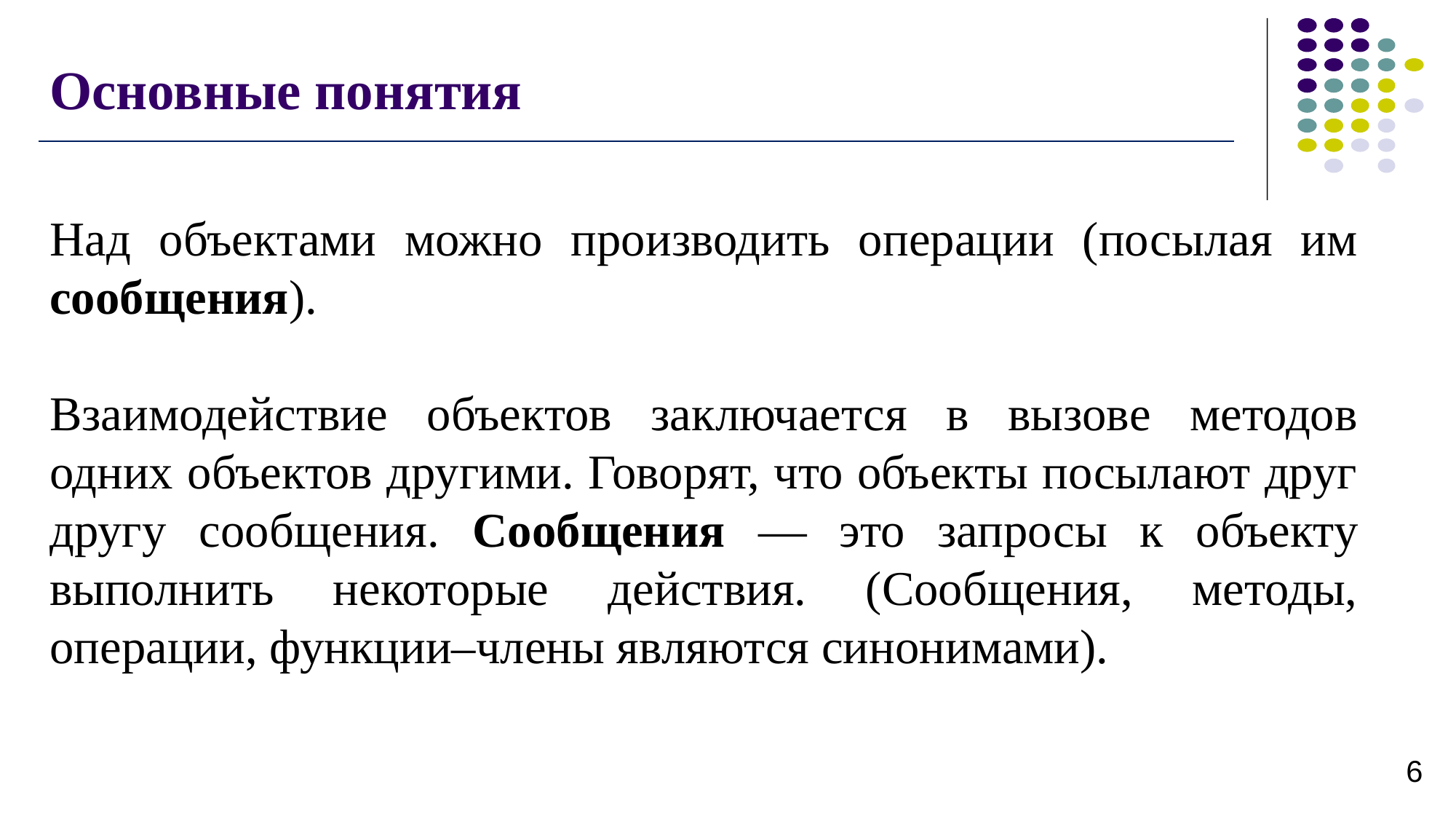

# Основные понятия
Над объектами можно производить операции (посылая им сообщения).

Взаимодействие объектов заключается в вызове методов одних объектов другими. Говорят, что объекты посылают друг другу сообщения. Сообщения — это запросы к объекту выполнить некоторые действия. (Сообщения, методы, операции, функции–члены являются синонимами).

6